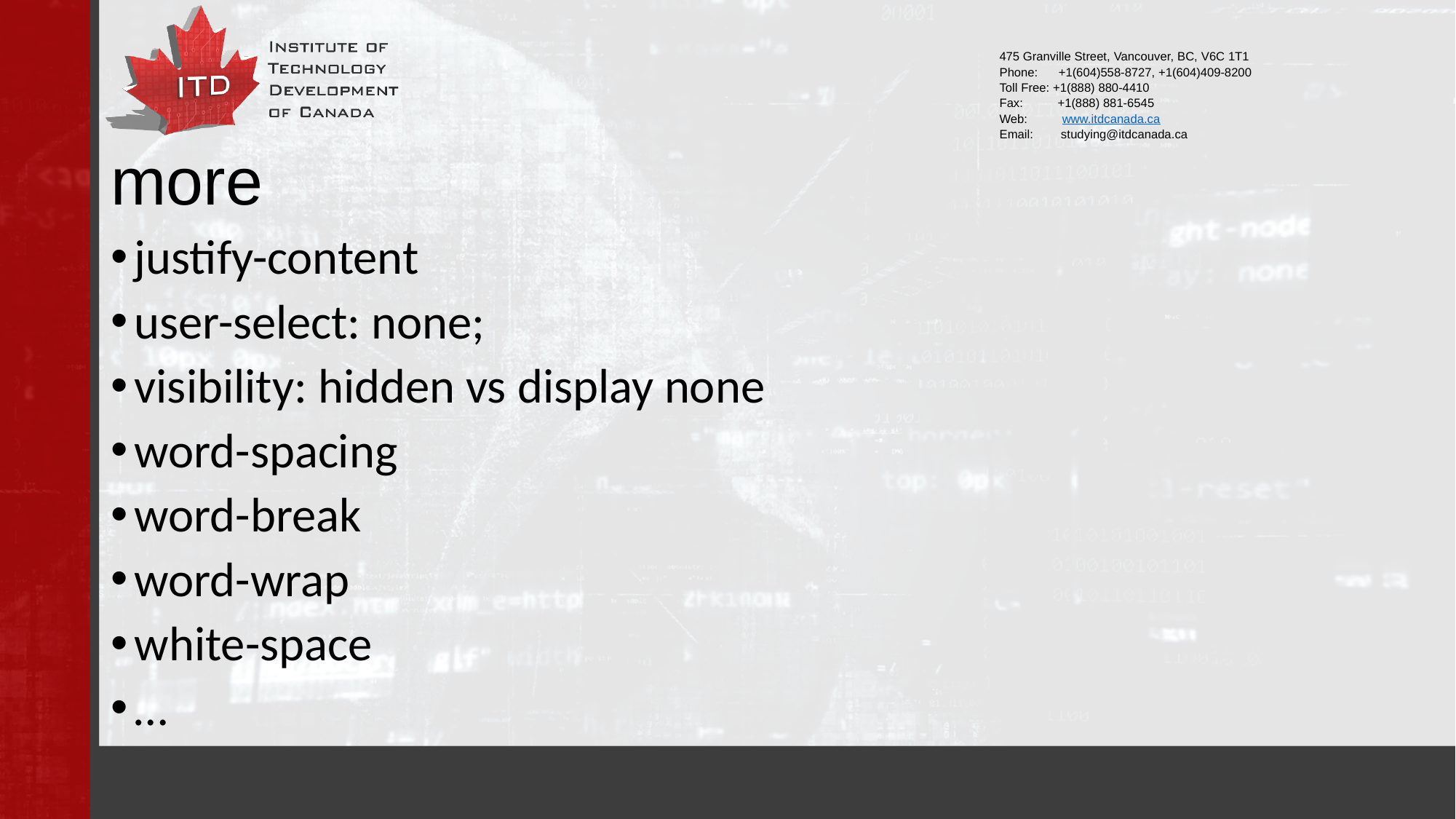

# more
justify-content
user-select: none;
visibility: hidden vs display none
word-spacing
word-break
word-wrap
white-space
…